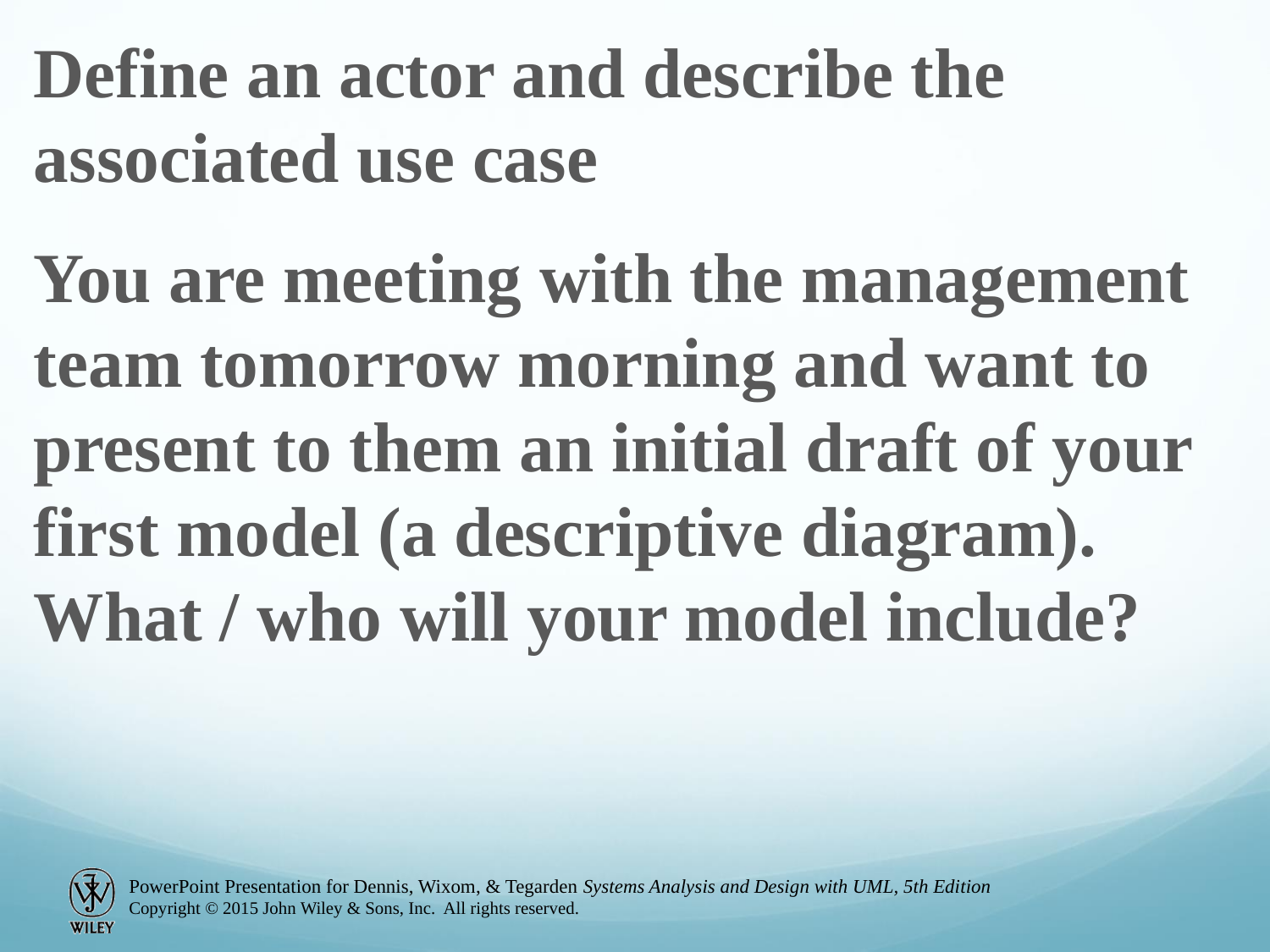

Define an actor and describe the associated use case
You are meeting with the management team tomorrow morning and want to present to them an initial draft of your first model (a descriptive diagram). What / who will your model include?